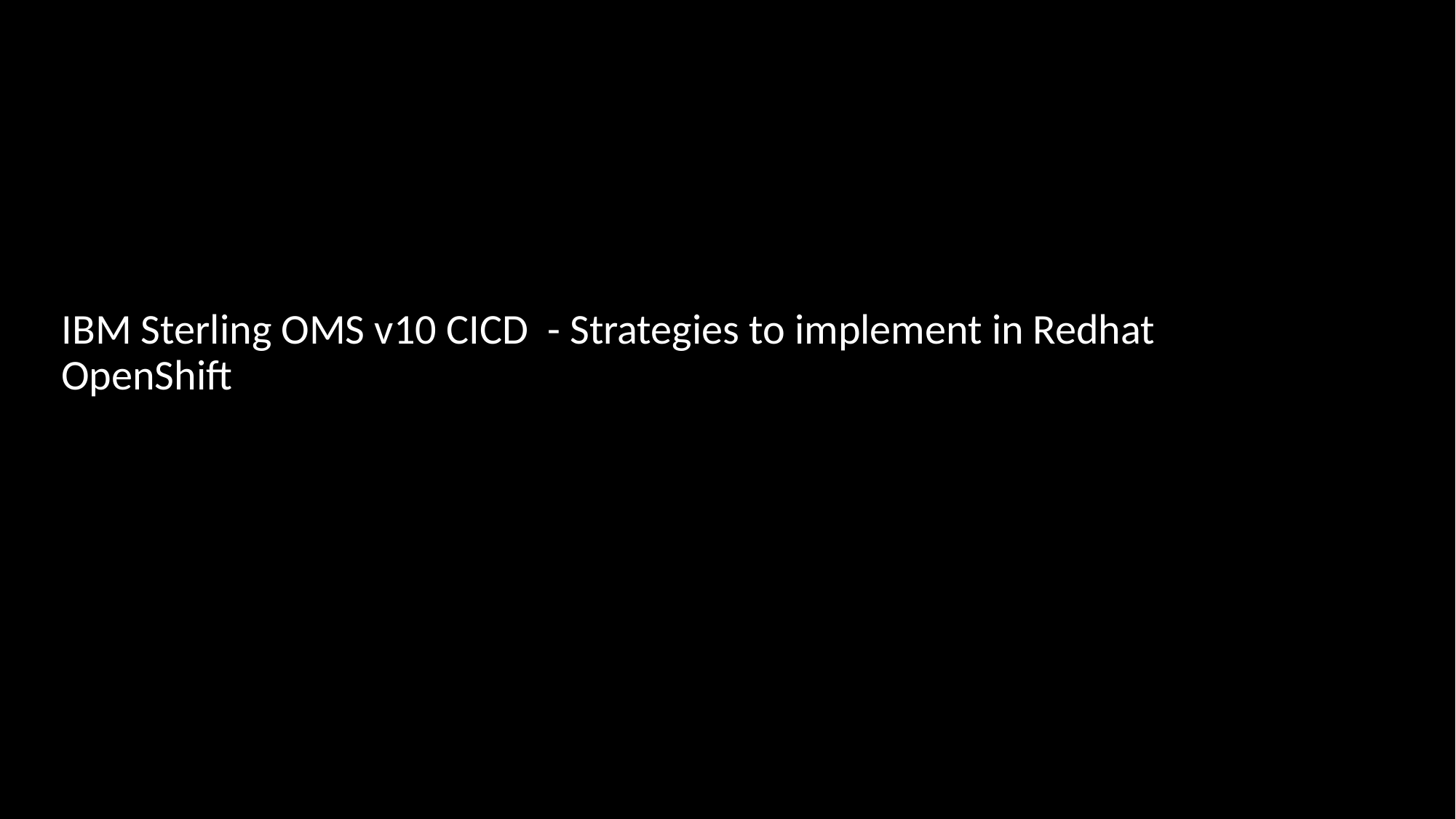

IBM Sterling OMS v10 CICD  - Strategies to implement in Redhat OpenShift